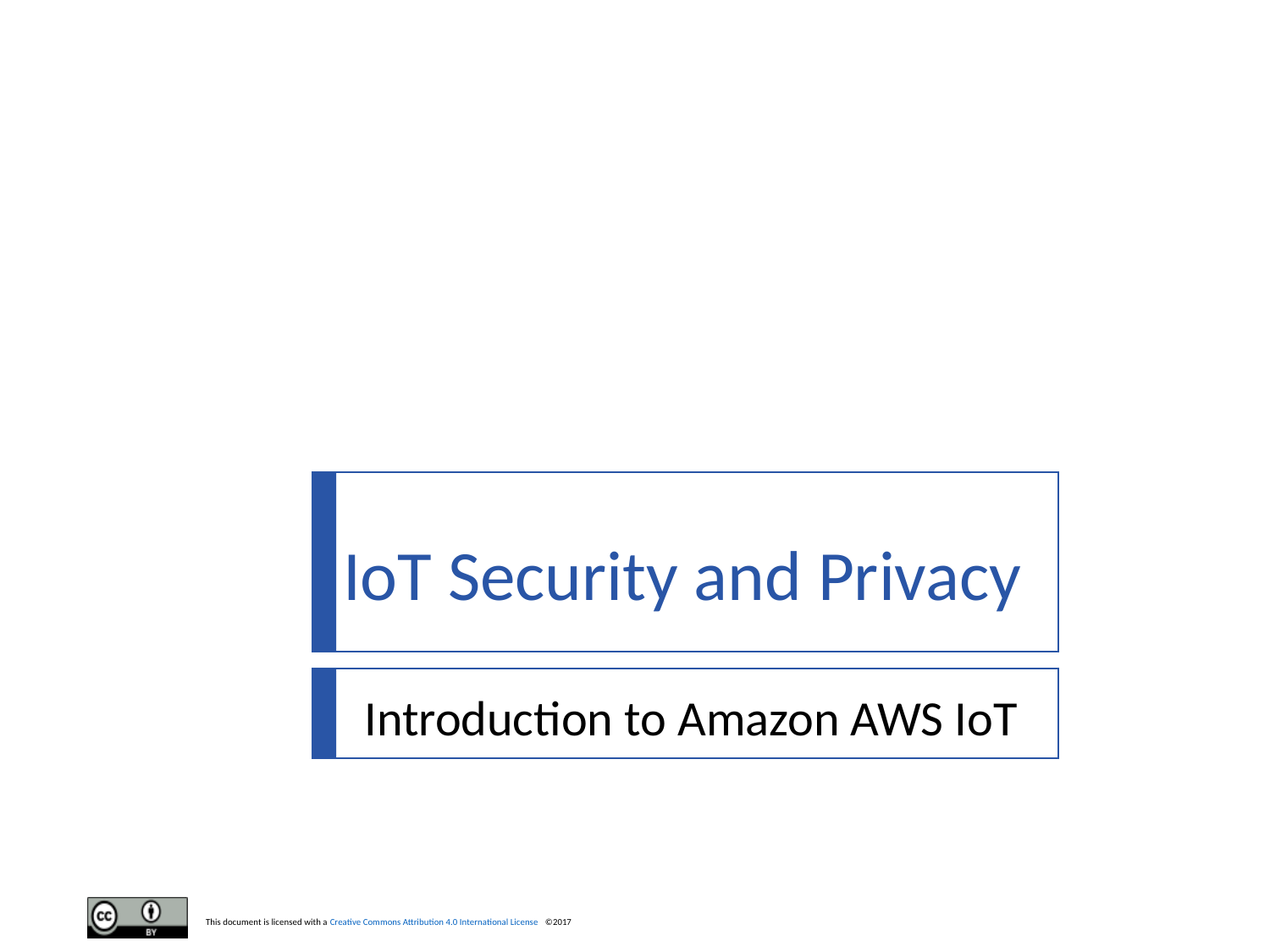

# IoT Security and Privacy
Introduction to Amazon AWS IoT